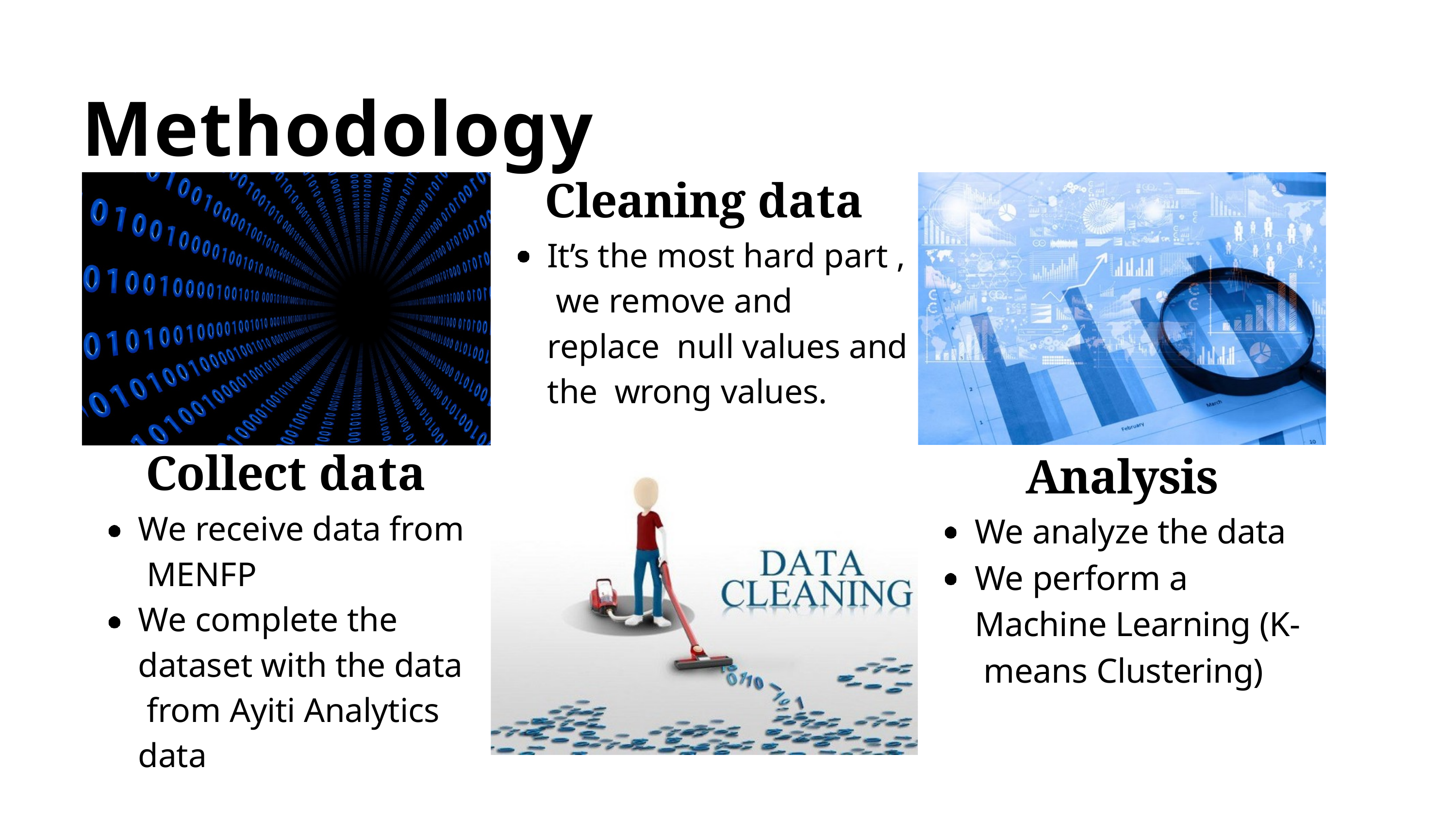

# Methodology
Cleaning data
It’s the most hard part ,  we remove and replace  null values and the  wrong values.
Collect data
We receive data from  MENFP
We complete the  dataset with the data  from Ayiti Analytics  data

Analysis
We analyze the data  We perform a  Machine Learning (K-  means Clustering)